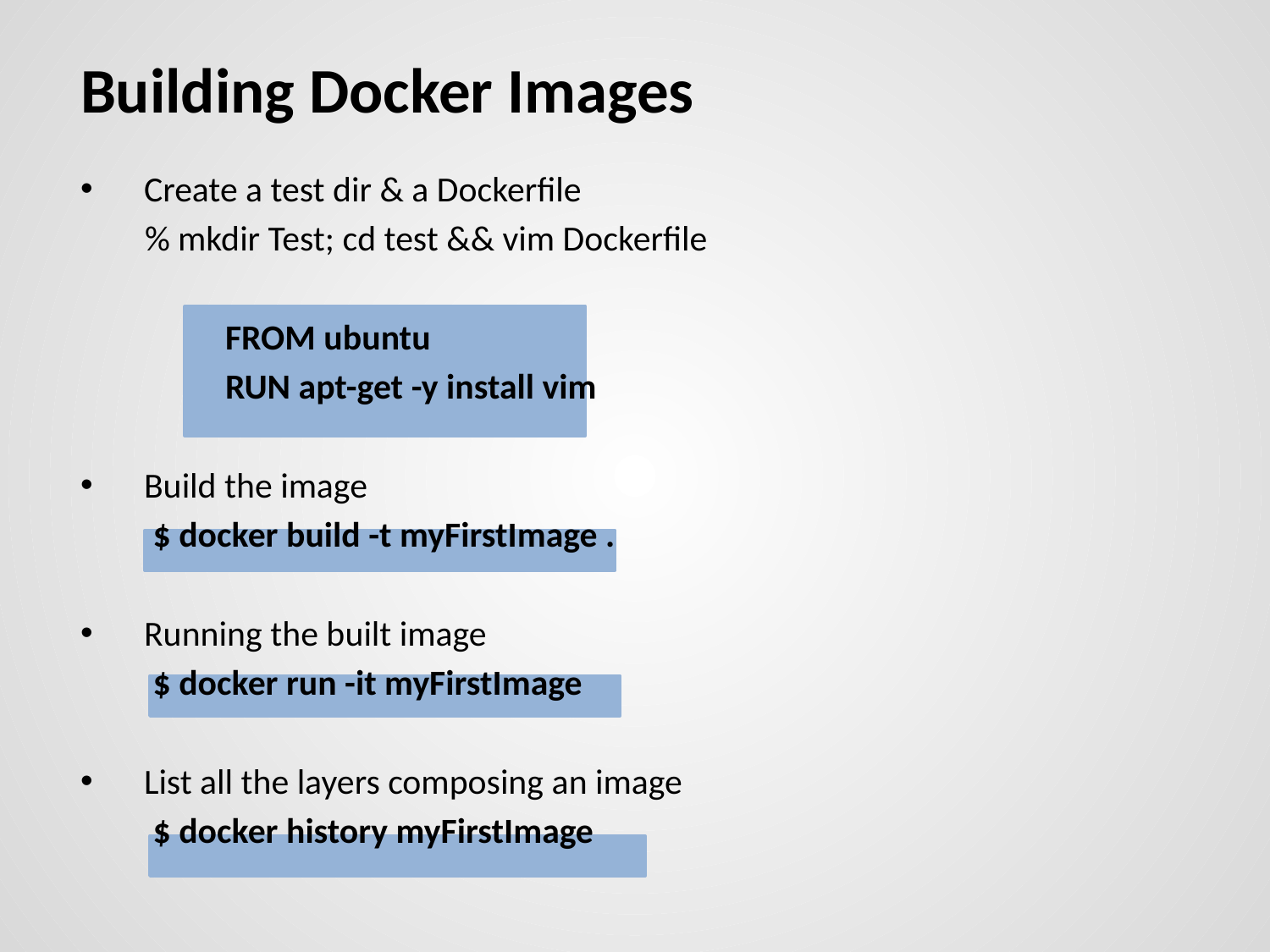

# Building Docker Images
Create a test dir & a Dockerfile
        % mkdir Test; cd test && vim Dockerfile

                  FROM ubuntu
                  RUN apt-get -y install vim

Build the image
         $ docker build -t myFirstImage .

Running the built image
         $ docker run -it myFirstImage

List all the layers composing an image
         $ docker history myFirstImage